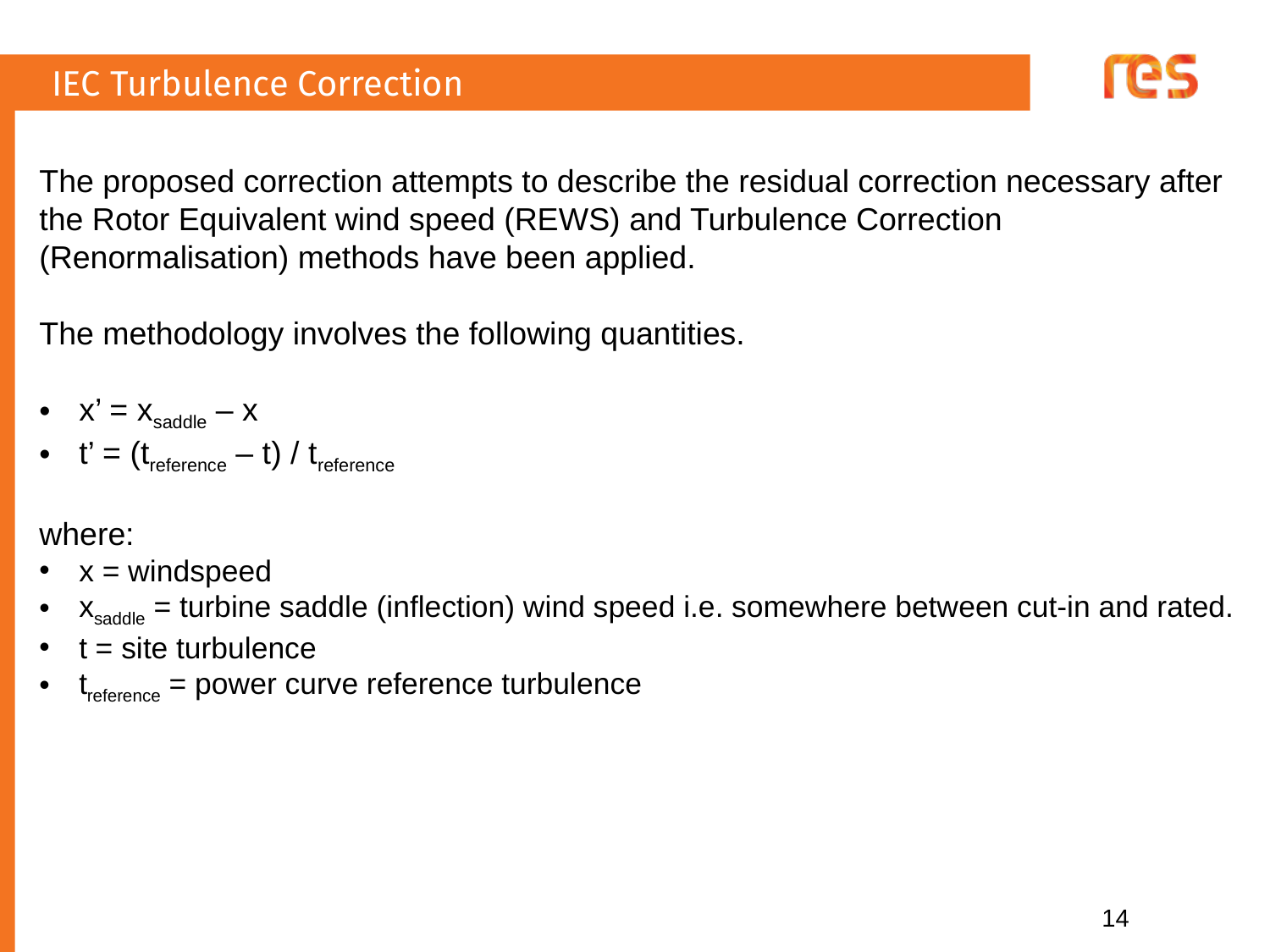

# IEC Turbulence Correction
The proposed correction attempts to describe the residual correction necessary after the Rotor Equivalent wind speed (REWS) and Turbulence Correction (Renormalisation) methods have been applied.

The methodology involves the following quantities.

x’ = xsaddle – x
t’ = (treference – t) / treference

where:
x = windspeed
xsaddle = turbine saddle (inflection) wind speed i.e. somewhere between cut-in and rated.
t = site turbulence
treference = power curve reference turbulence
14